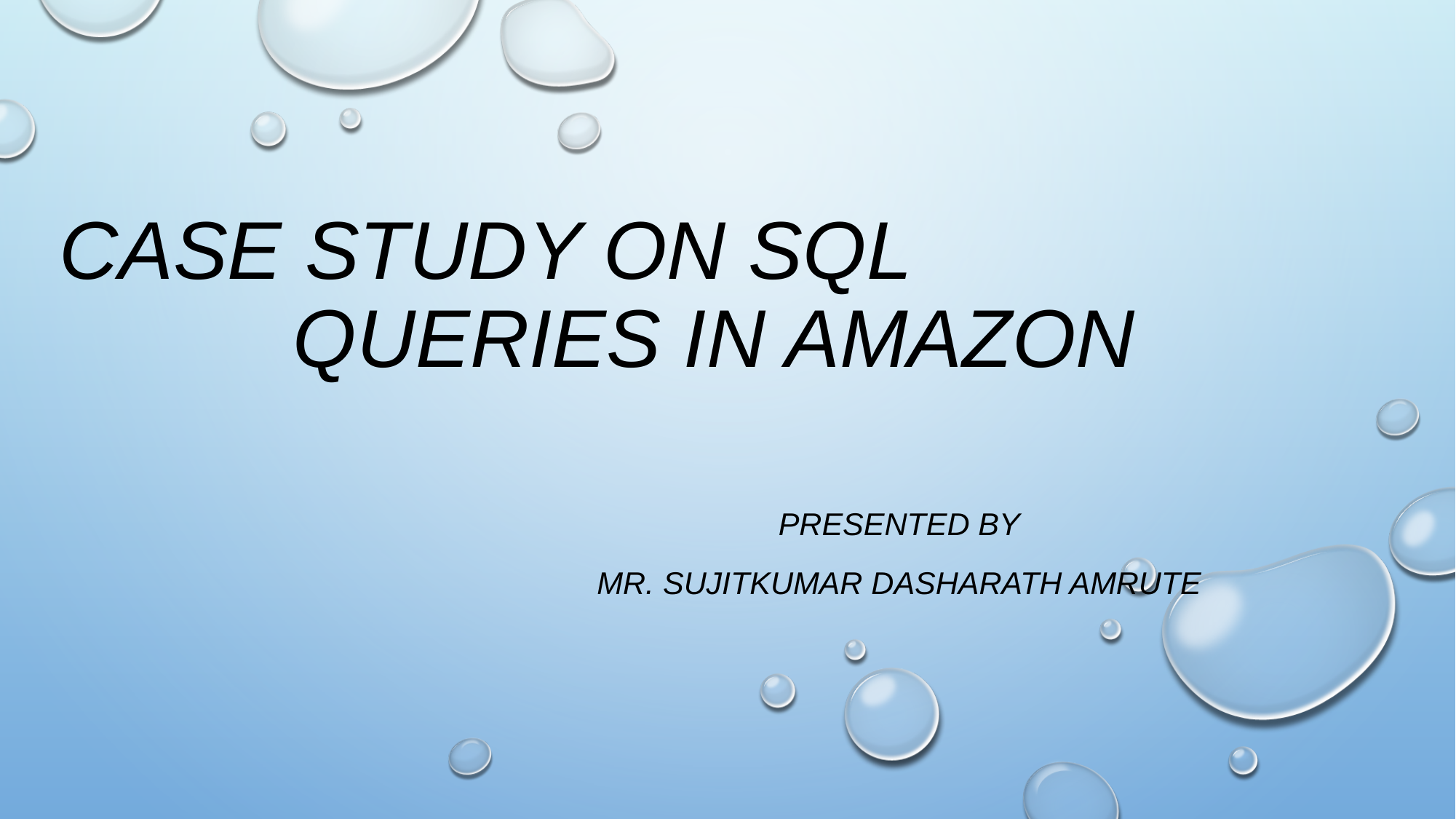

# Case study on sql  				queries in AMAZON
Presented by
Mr. sujitkumar dasharath amrute